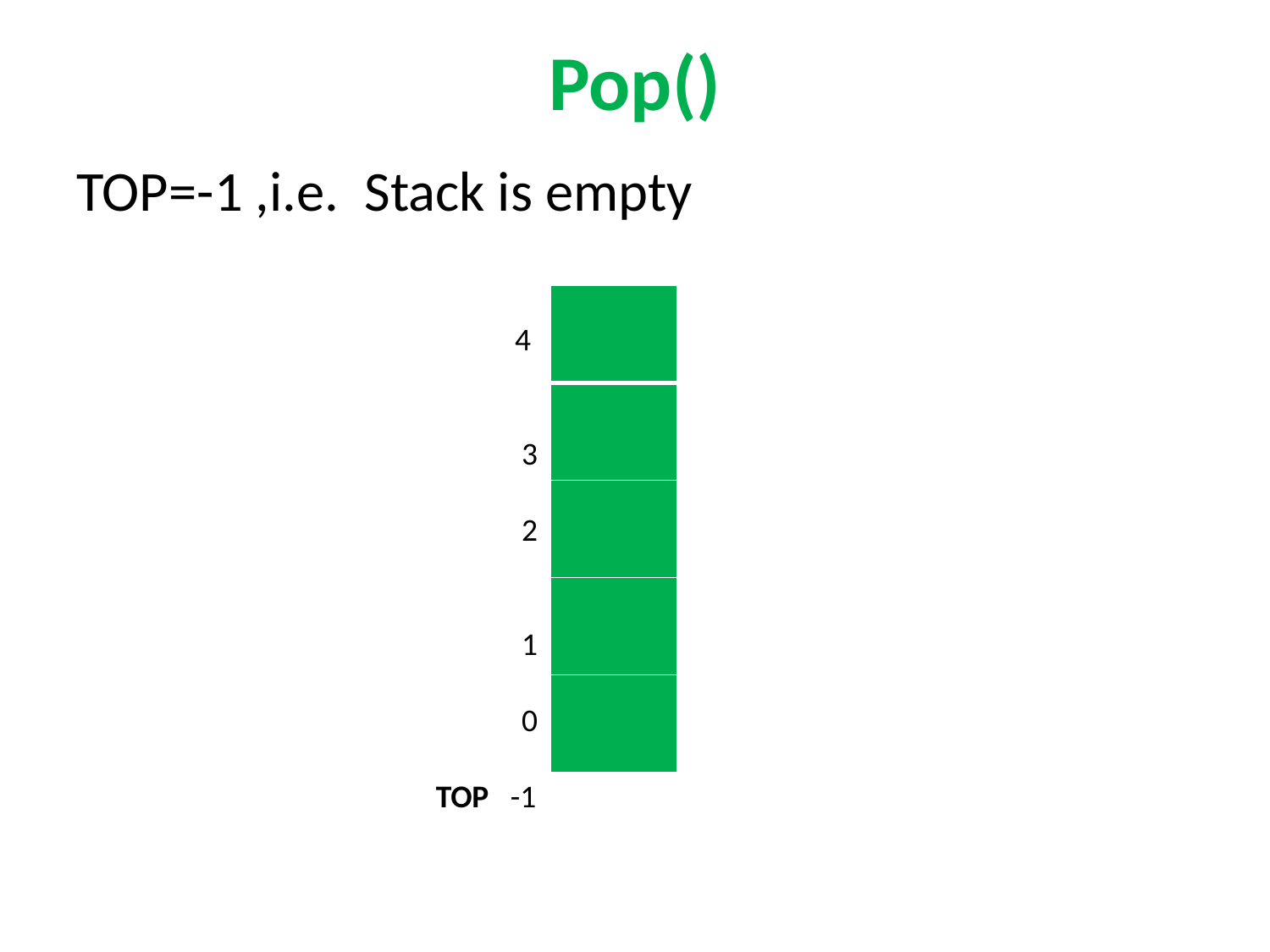

# Pop()
TOP=-1 ,i.e.  Stack is empty
	           4

3

2

1

0

TOP   -1

|  |
| --- |
|  |
|  |
|  |
|  |